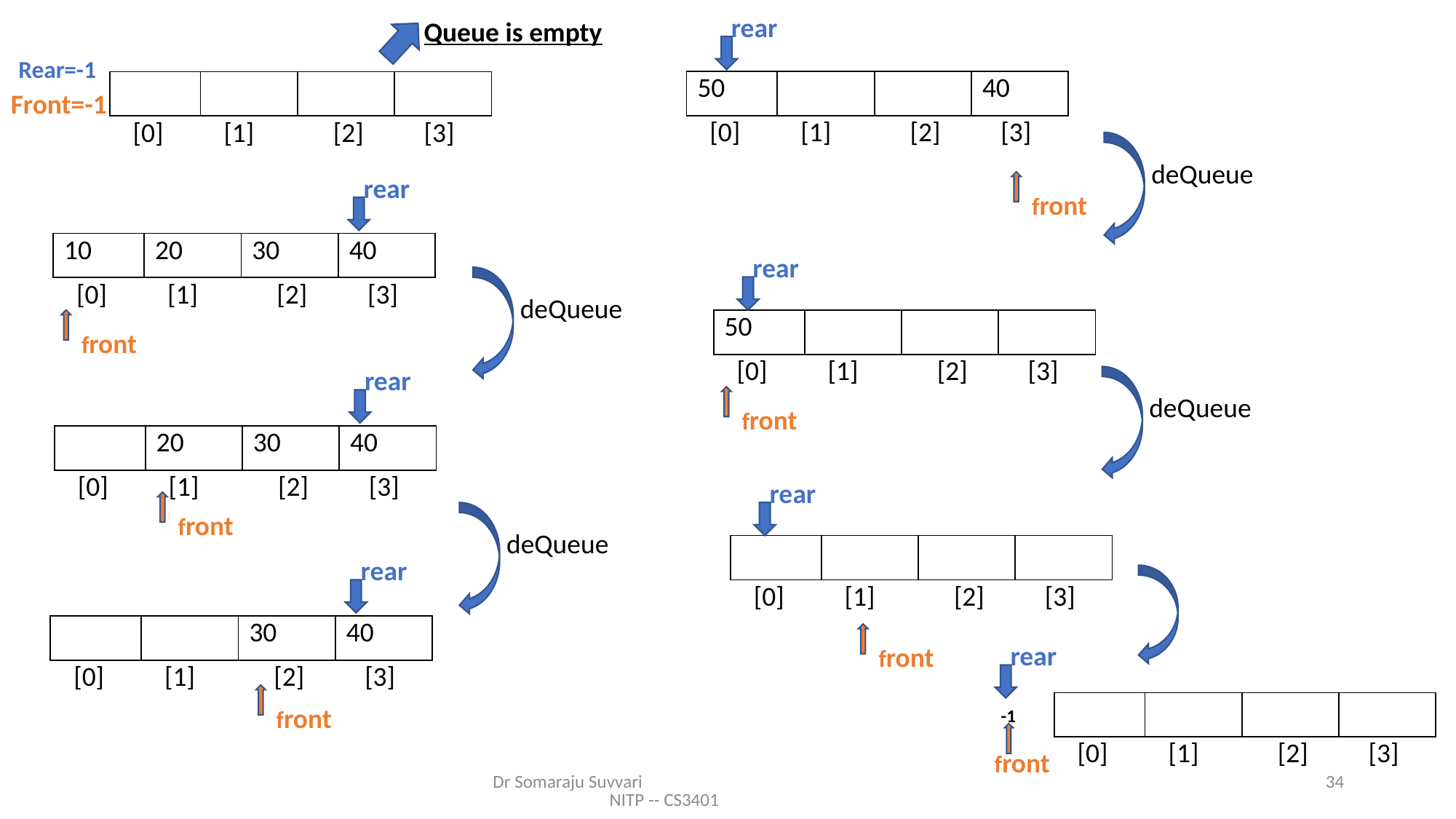

rear
Queue is empty

Rear=-1
| 50 |  |  | 40 |
| --- | --- | --- | --- |
| [0] | [1] | [2] | [3] |
|  |  |  |  |
| --- | --- | --- | --- |
| [0] | [1] | [2] | [3] |
Front=-1

deQueue
rear

front

| 10 | 20 | 30 | 40 |
| --- | --- | --- | --- |
| [0] | [1] | [2] | [3] |
rear

deQueue

| 50 |  |  |  |
| --- | --- | --- | --- |
| [0] | [1] | [2] | [3] |
front
rear

deQueue

front
|  | 20 | 30 | 40 |
| --- | --- | --- | --- |
| [0] | [1] | [2] | [3] |
rear

front
deQueue
|  |  |  |  |
| --- | --- | --- | --- |
| [0] | [1] | [2] | [3] |
rear

|  |  | 30 | 40 |
| --- | --- | --- | --- |
| [0] | [1] | [2] | [3] |

rear
front

|  |  |  |  |
| --- | --- | --- | --- |
| [0] | [1] | [2] | [3] |
front
-1

front
Dr Somaraju Suvvari                                                                                                        NITP -- CS3401
34